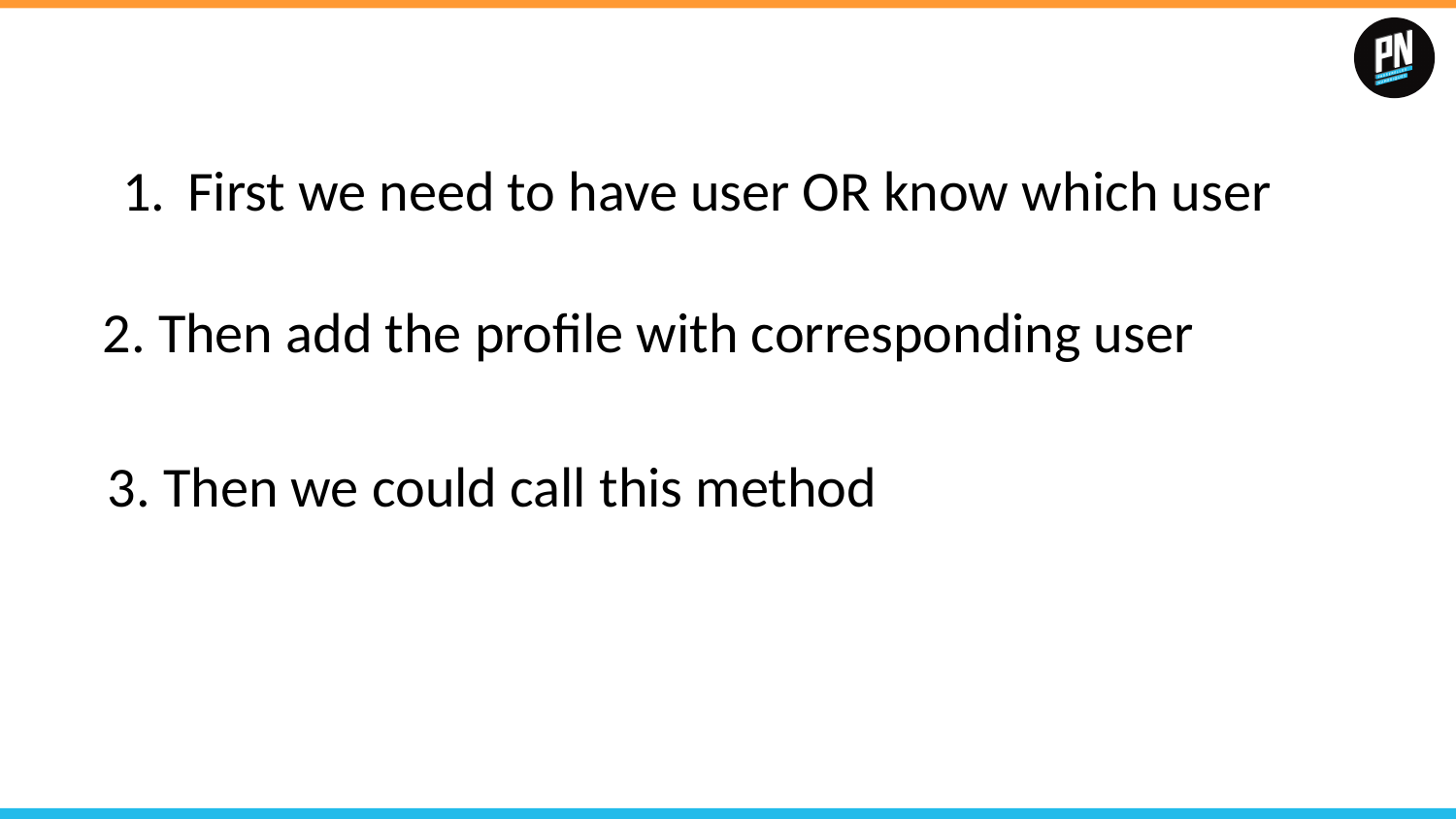

#
First we need to have user OR know which user

2. Then add the profile with corresponding user

3. Then we could call this method